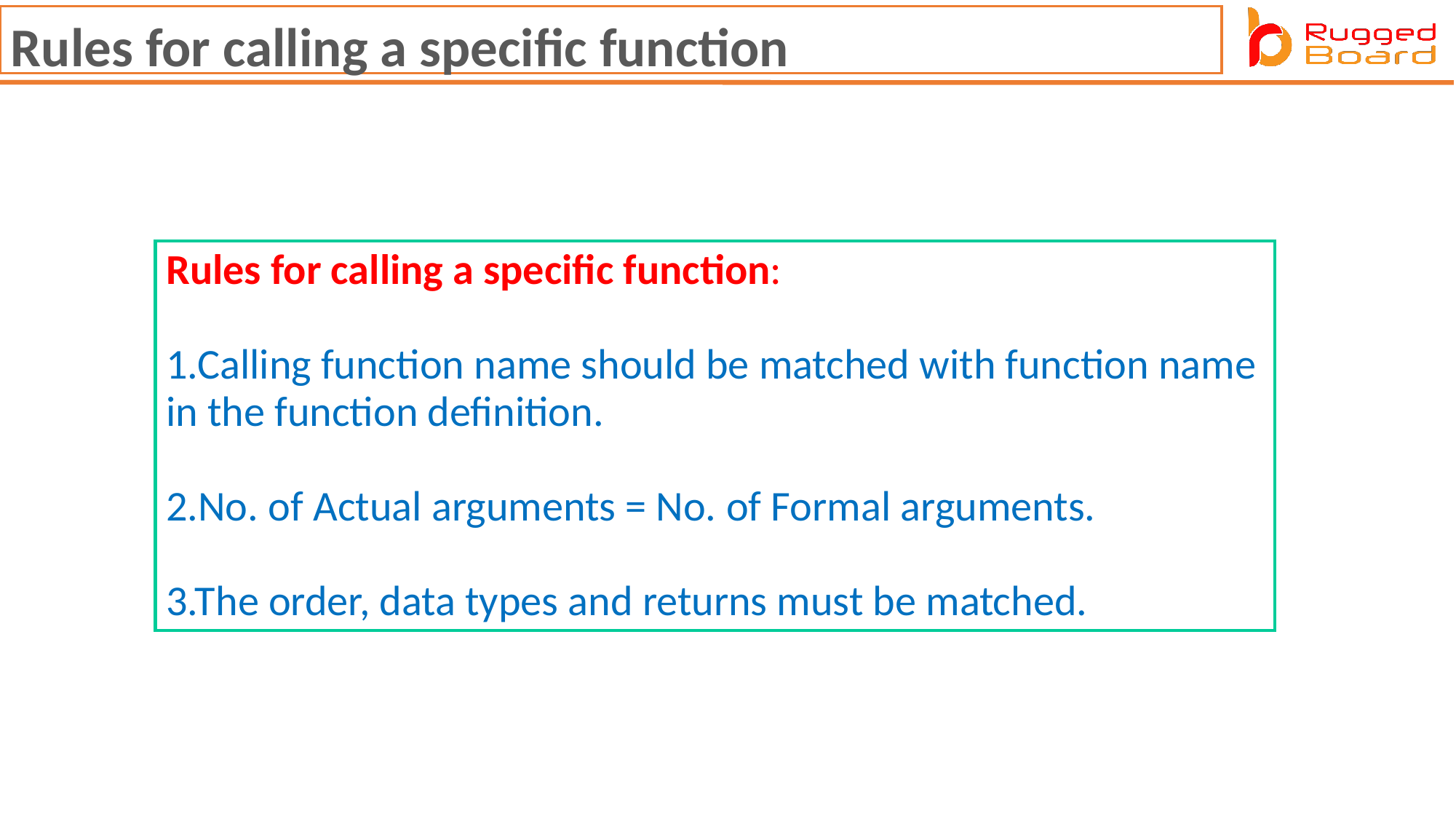

Rules for calling a specific function
Rules for calling a specific function:​
​
1.Calling function name should be matched with function name​
in the function definition.​
​
2.No. of Actual arguments = No. of Formal arguments.​
​
3.The order, data types and returns must be matched.